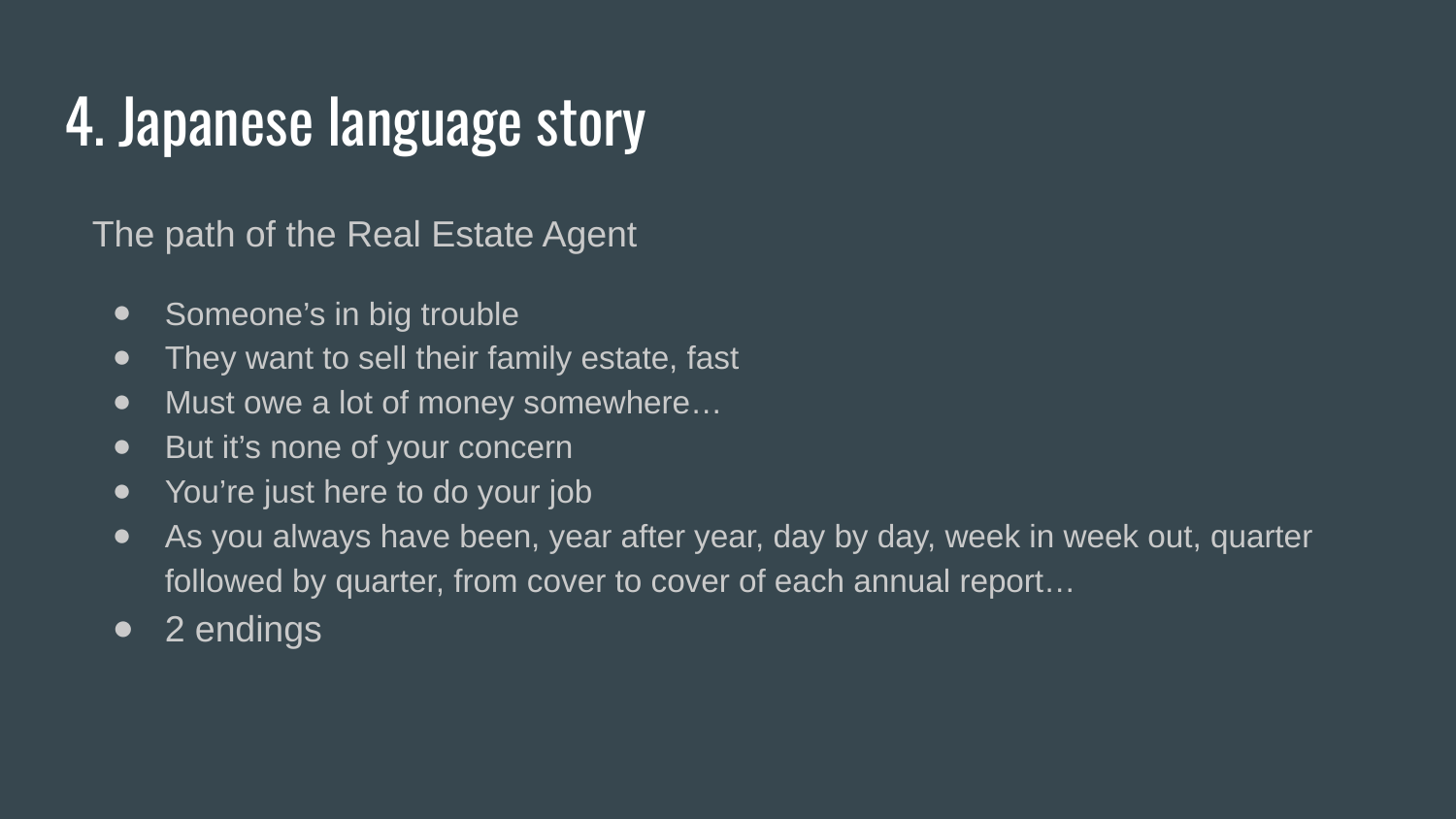

# 4. Japanese language story
The path of the Real Estate Agent
Someone’s in big trouble
They want to sell their family estate, fast
Must owe a lot of money somewhere…
But it’s none of your concern
You’re just here to do your job
As you always have been, year after year, day by day, week in week out, quarter followed by quarter, from cover to cover of each annual report…
2 endings